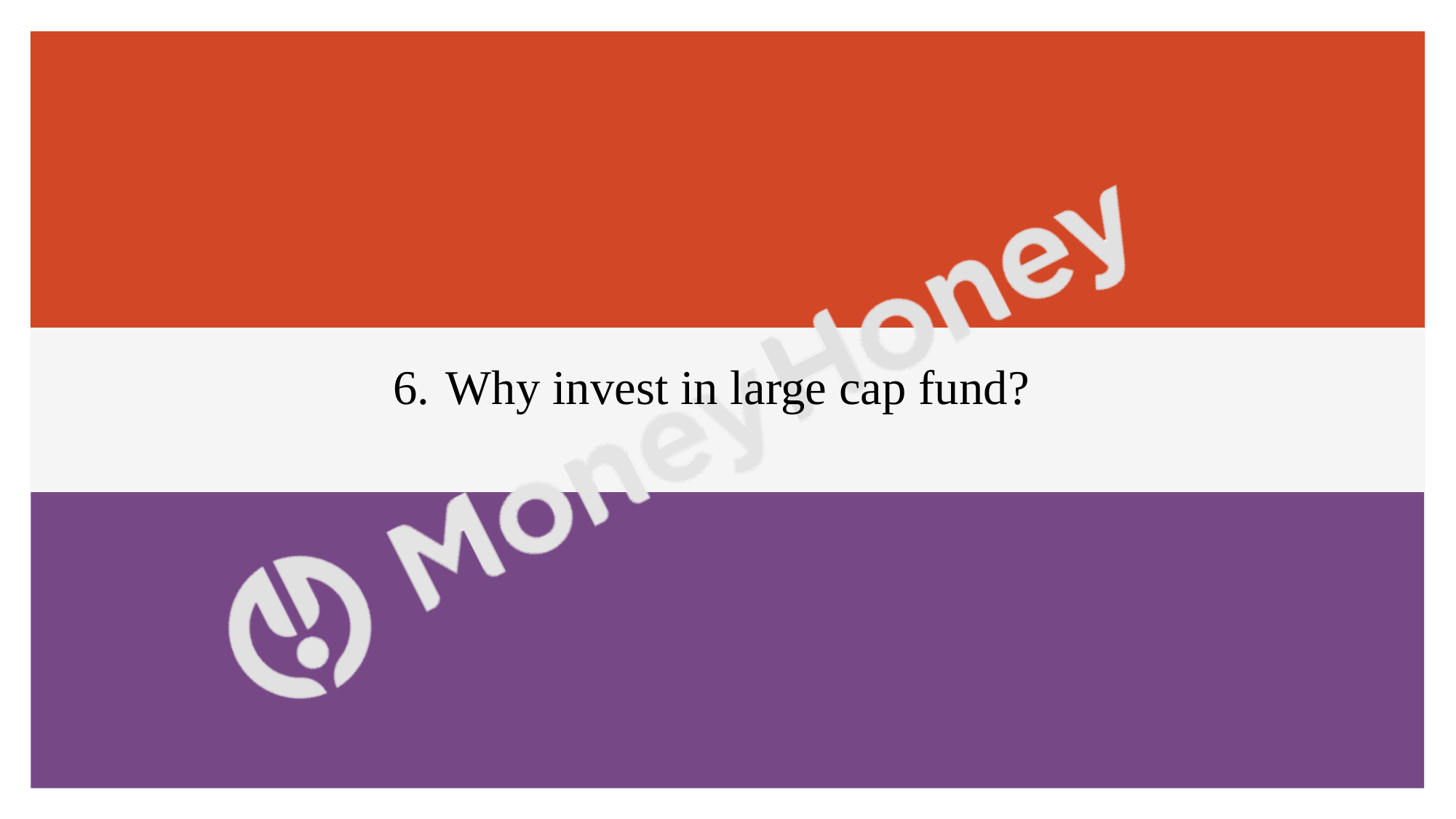

6. Why invest in large cap fund?